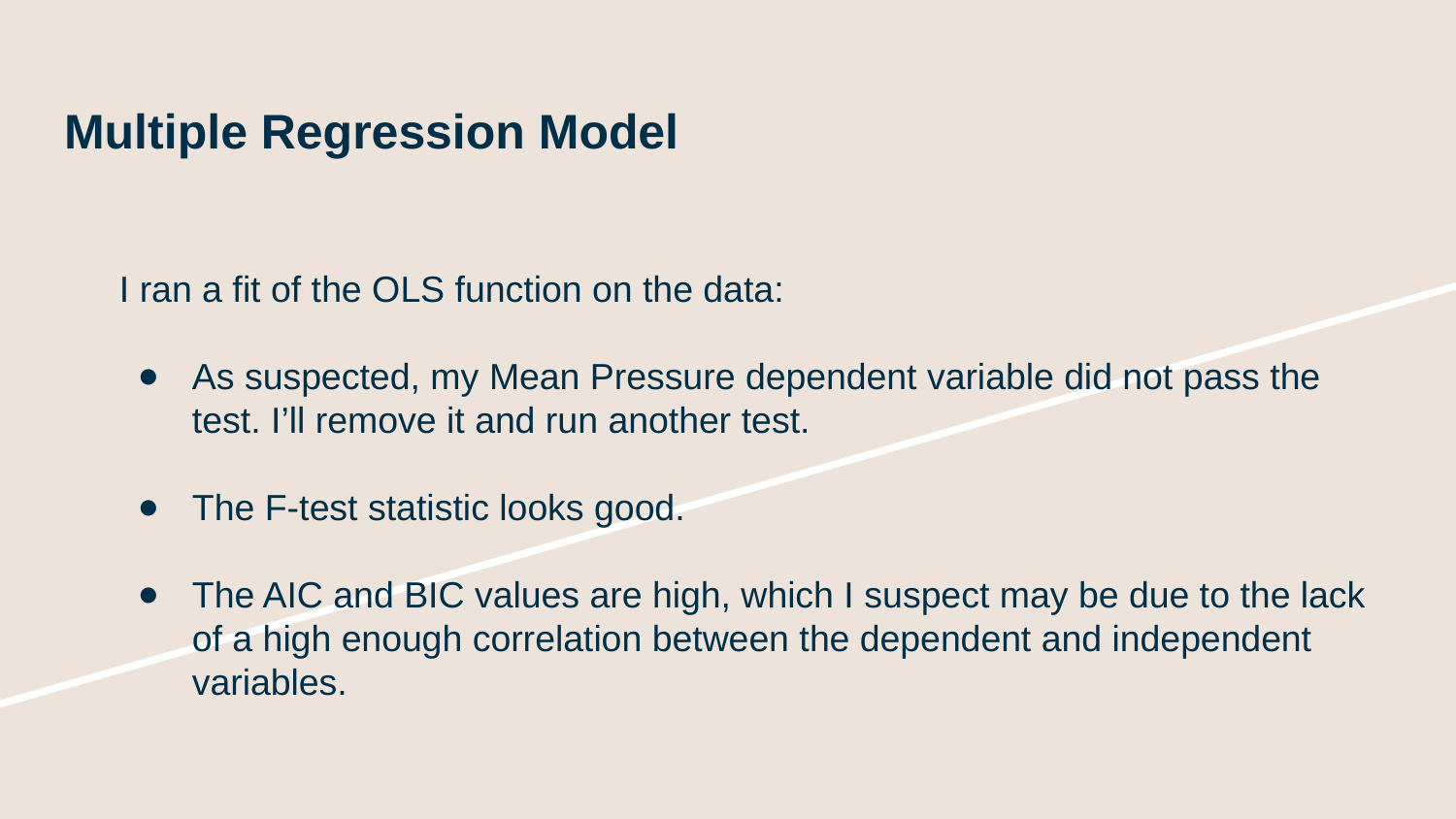

# Multiple Regression Model
I ran a fit of the OLS function on the data:

As suspected, my Mean Pressure dependent variable did not pass the test. I’ll remove it and run another test.

The F-test statistic looks good.

The AIC and BIC values are high, which I suspect may be due to the lack of a high enough correlation between the dependent and independent variables.